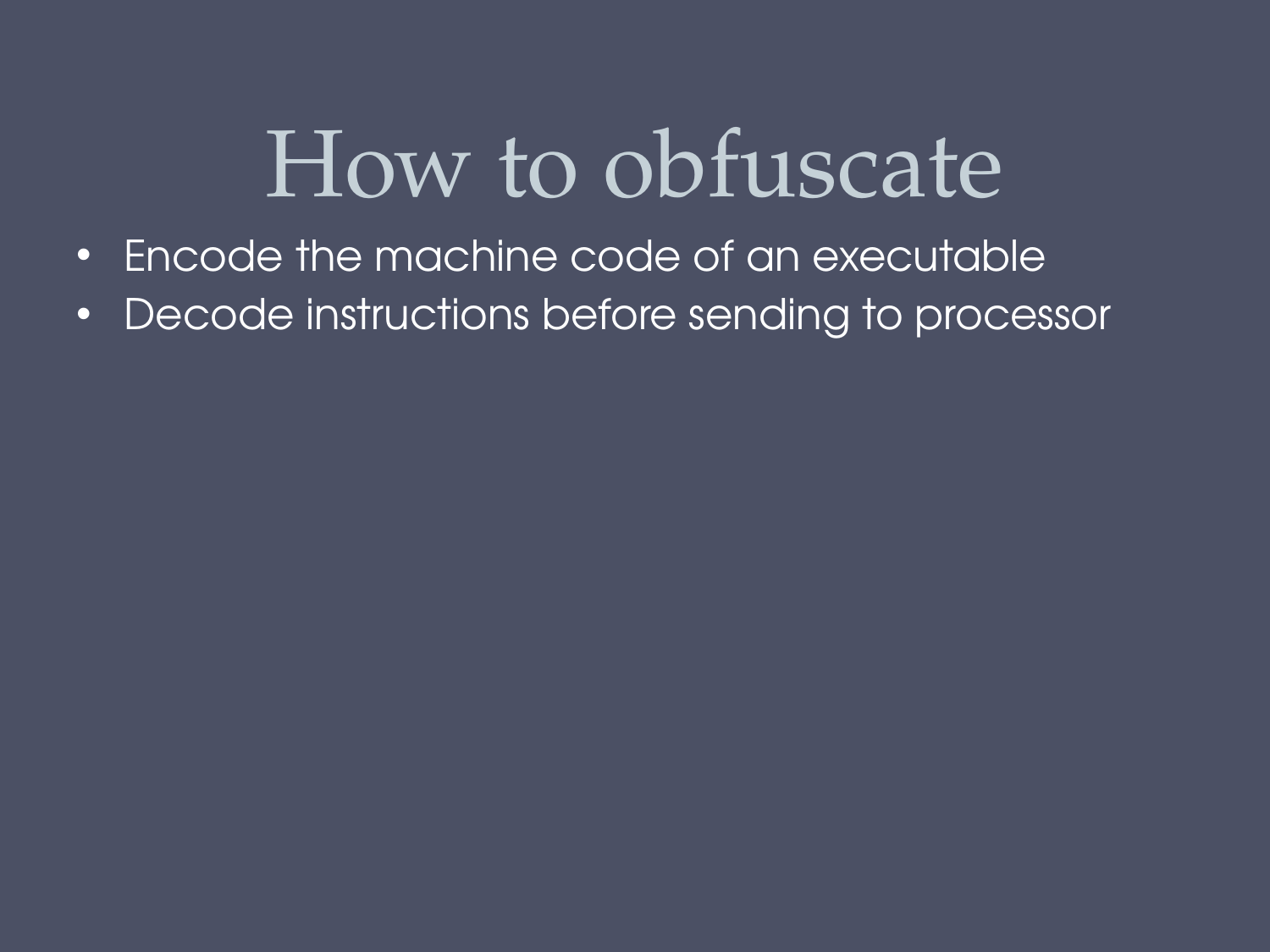

# How to obfuscate
Encode the machine code of an executable
Decode instructions before sending to processor